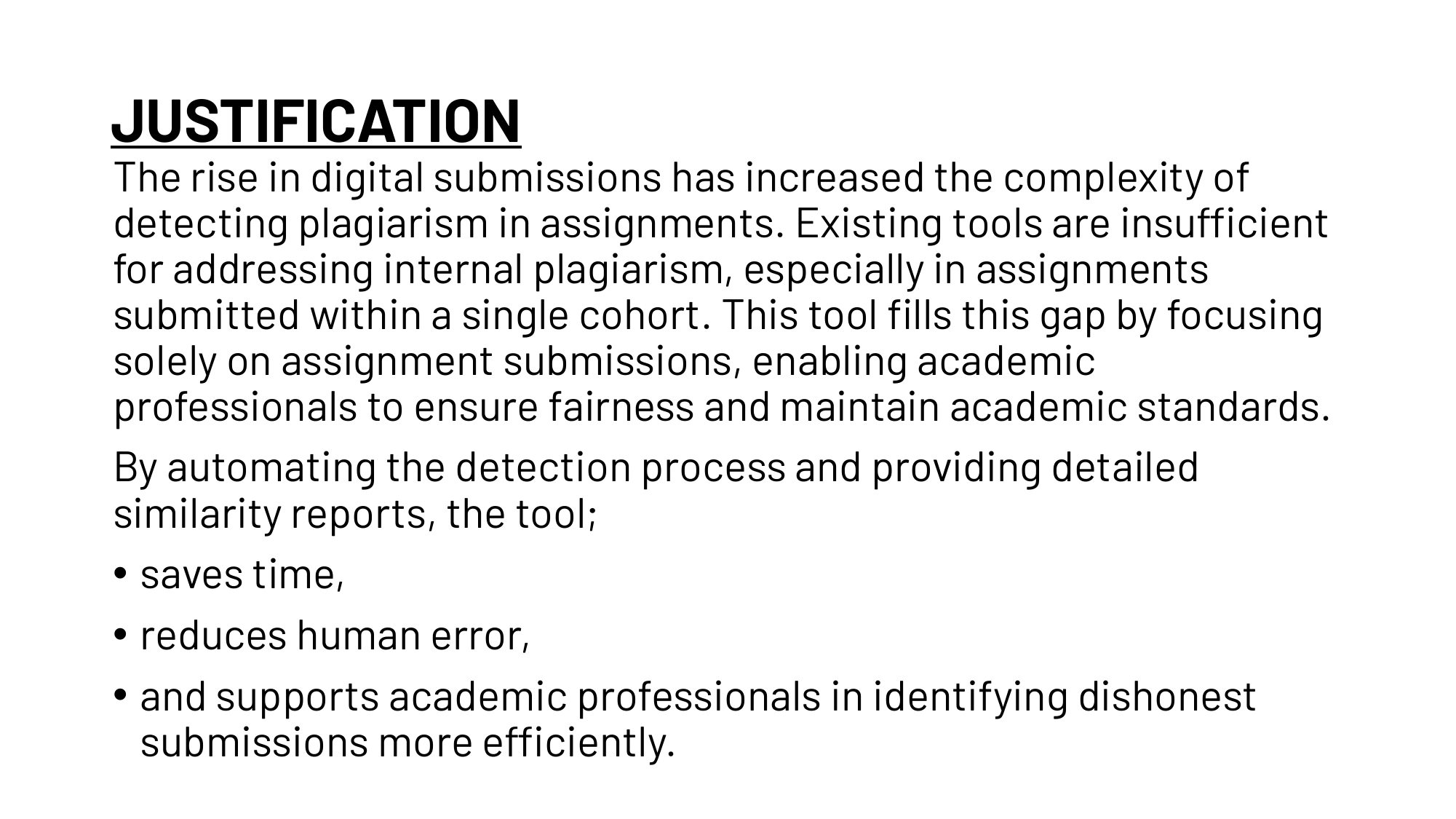

# JUSTIFICATION
The rise in digital submissions has increased the complexity of detecting plagiarism in assignments. Existing tools are insufficient for addressing internal plagiarism, especially in assignments submitted within a single cohort. This tool fills this gap by focusing solely on assignment submissions, enabling academic professionals to ensure fairness and maintain academic standards.
By automating the detection process and providing detailed similarity reports, the tool;
saves time,
reduces human error,
and supports academic professionals in identifying dishonest submissions more efficiently.